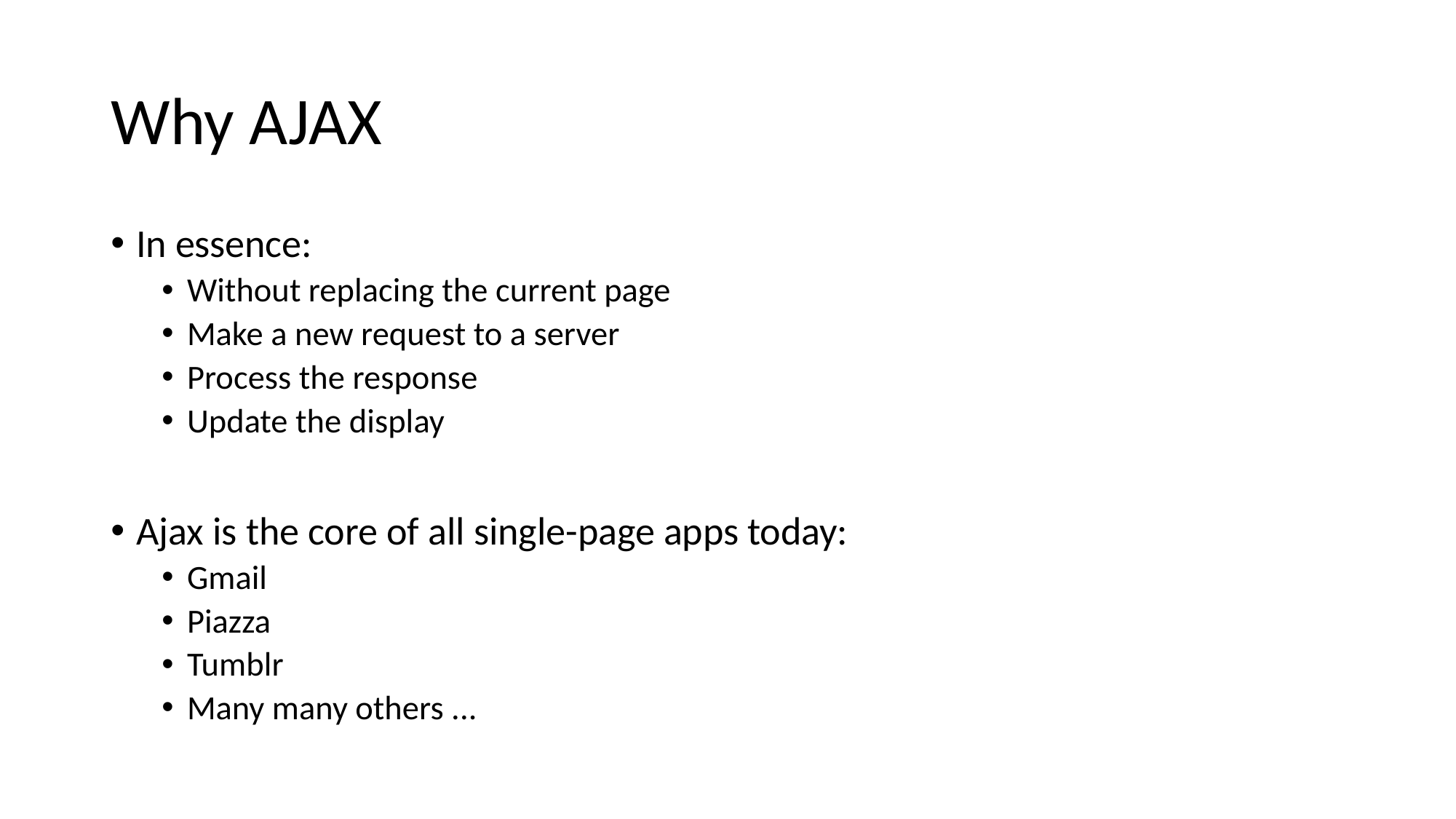

# Why AJAX
In essence:
Without replacing the current page
Make a new request to a server
Process the response
Update the display

Ajax is the core of all single-page apps today:
Gmail
Piazza
Tumblr
Many many others ...